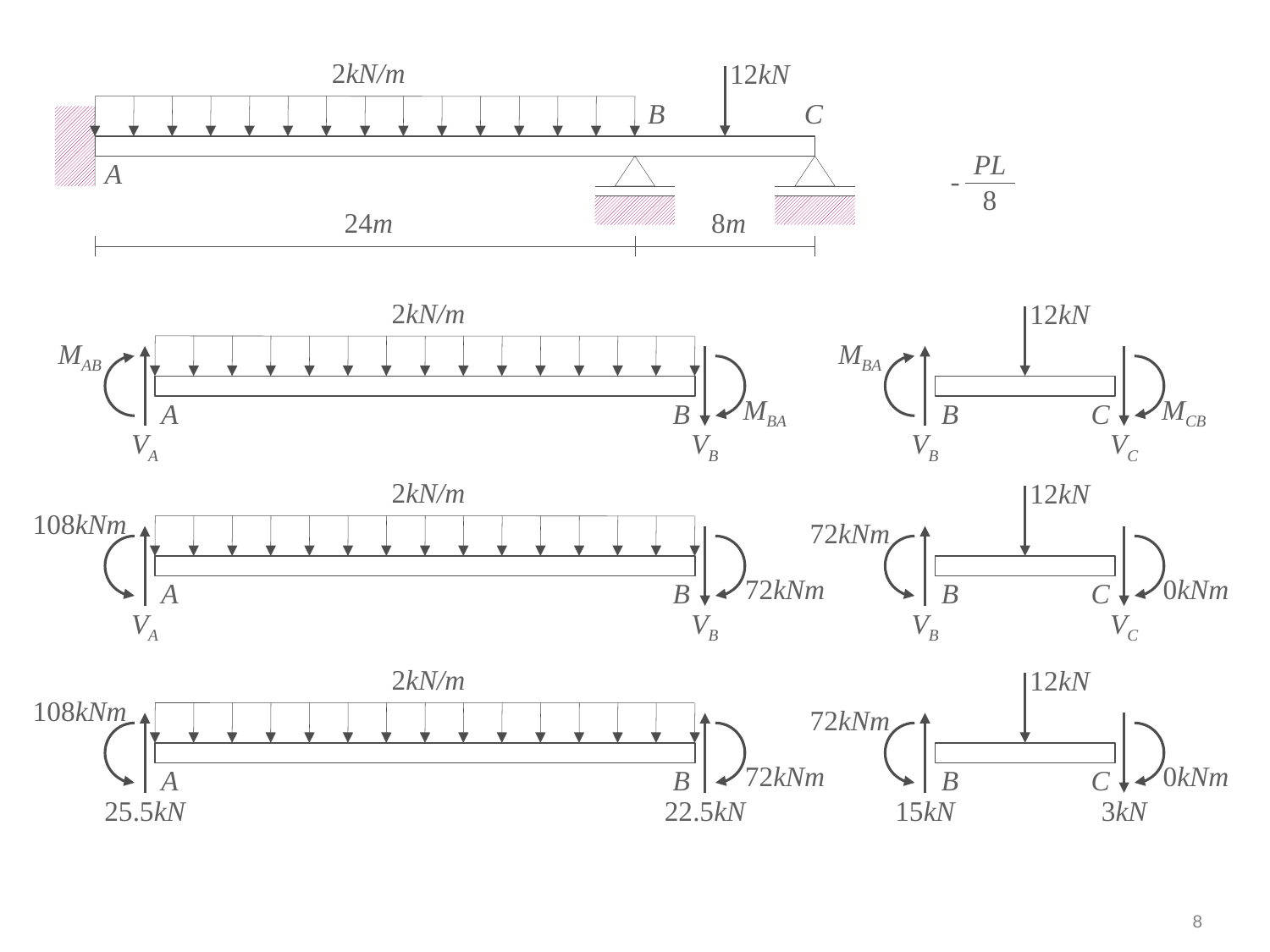

2kN/m
12kN
B
C

A
24m
8m
PL
-
8
2kN/m
MAB

MBA
A
B
VA
VB
12kN
MBA

MCB
B
C
VB
VC
2kN/m
108kNm

72kNm
A
B
VA
VB
12kN
72kNm

0kNm
B
C
VB
VC
2kN/m
108kNm

72kNm
A
B
25.5kN
22.5kN
12kN
72kNm

0kNm
B
C
15kN
3kN